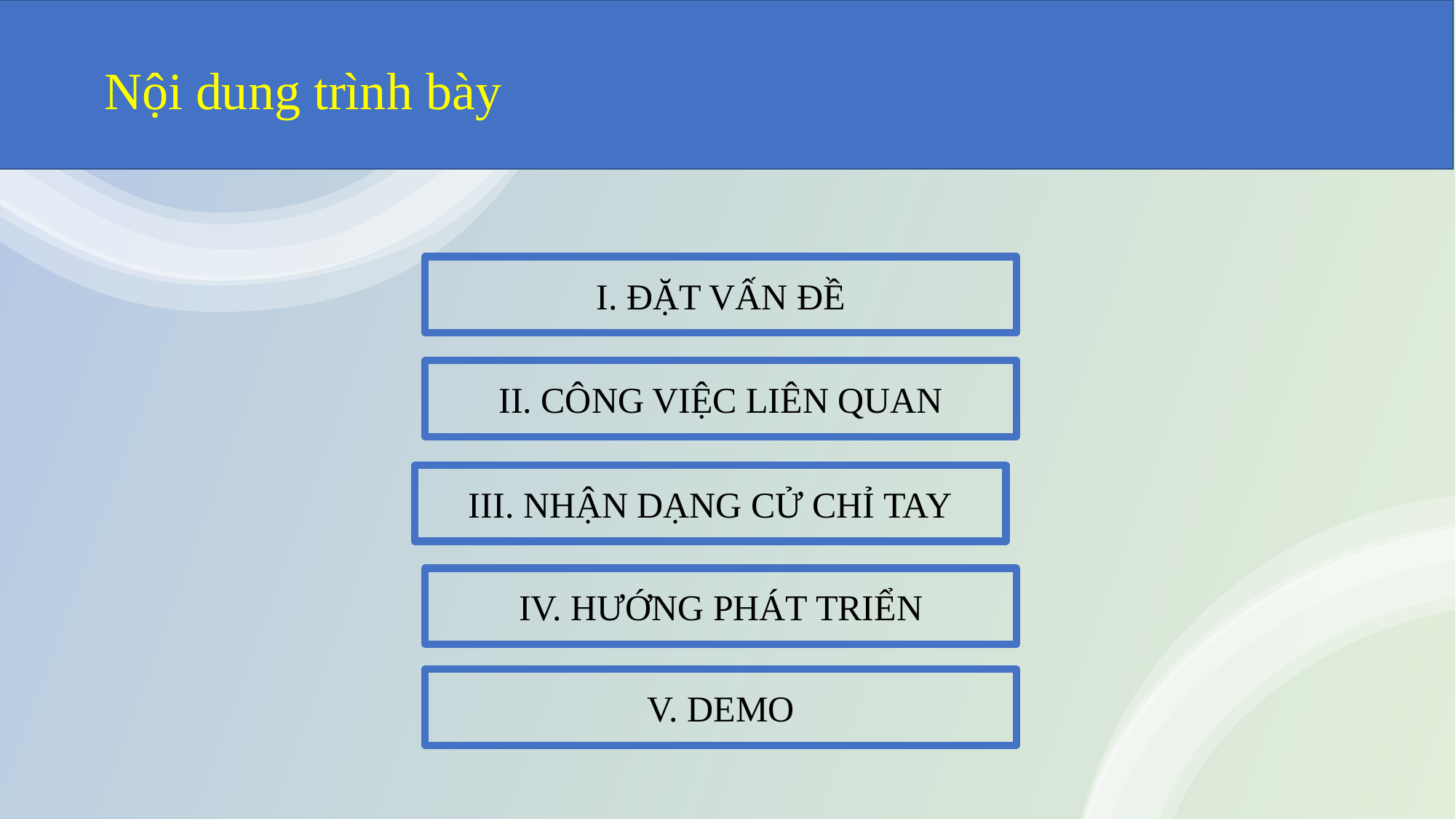

Nội dung trình bày
I. ĐẶT VẤN ĐỀ
II. CÔNG VIỆC LIÊN QUAN
III. NHẬN DẠNG CỬ CHỈ TAY

IV. HƯỚNG PHÁT TRIỂN
V. DEMO